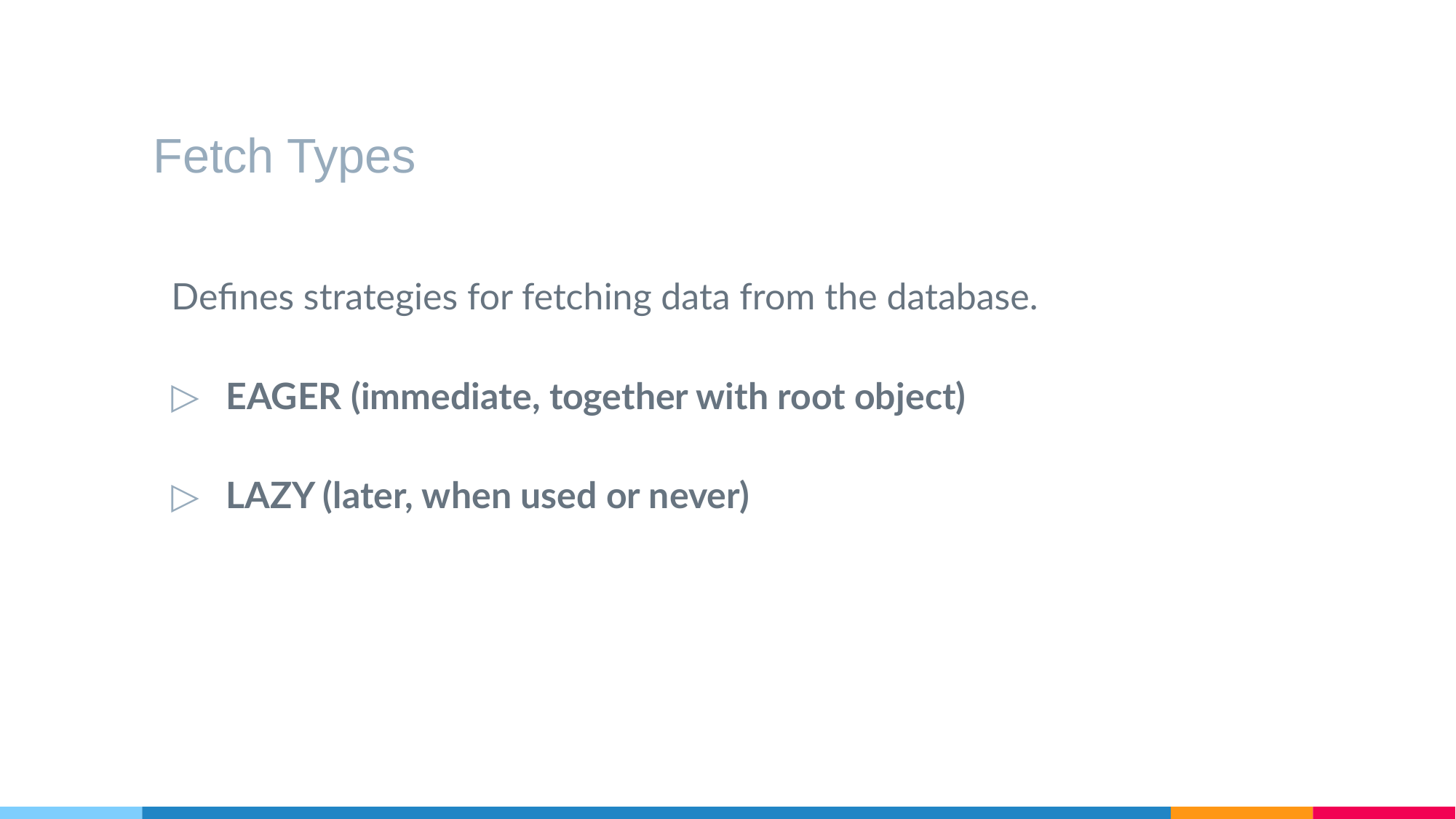

# Fetch Types
Defines strategies for fetching data from the database.
EAGER (immediate, together with root object)
LAZY (later, when used or never)